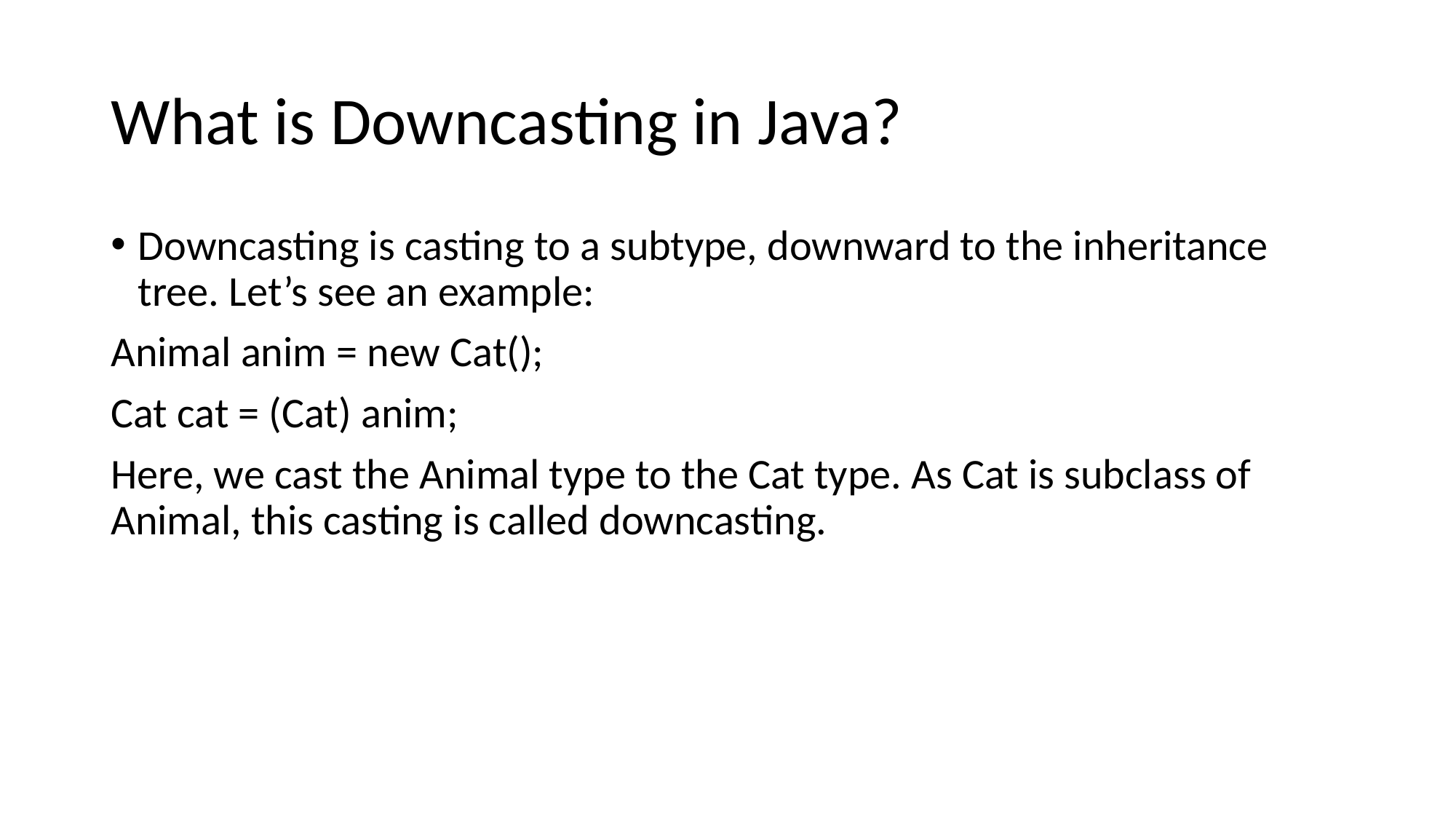

# What is Downcasting in Java?
Downcasting is casting to a subtype, downward to the inheritance tree. Let’s see an example:
Animal anim = new Cat();
Cat cat = (Cat) anim;
Here, we cast the Animal type to the Cat type. As Cat is subclass of Animal, this casting is called downcasting.